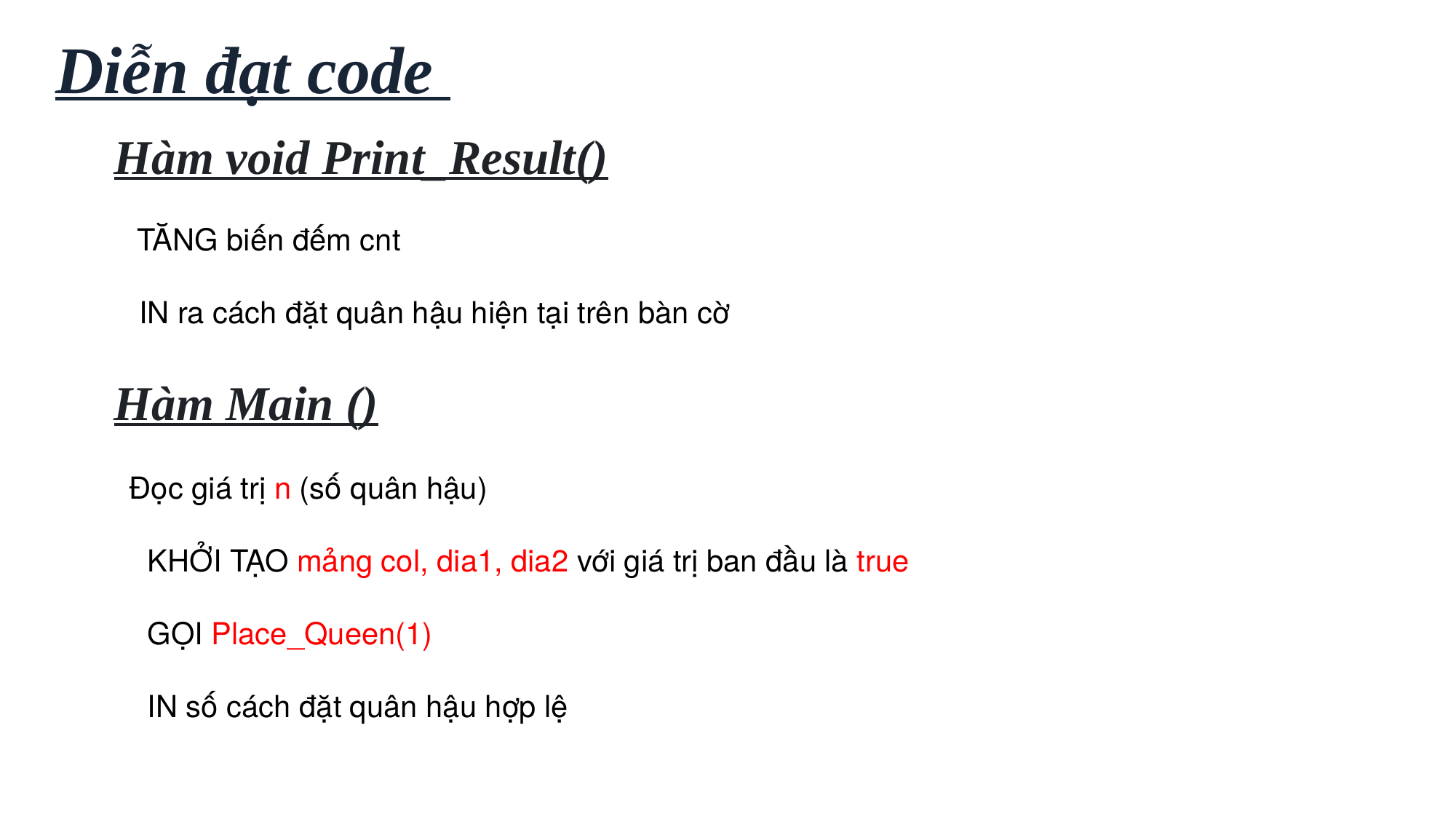

Diễn đạt code
Hàm void Print_Result()

   TĂNG biến đếm cnt

   IN ra cách đặt quân hậu hiện tại trên bàn cờ

Hàm Main ()
  Đọc giá trị n (số quân hậu)

    KHỞI TẠO mảng col, dia1, dia2 với giá trị ban đầu là true

    GỌI Place_Queen(1)

    IN số cách đặt quân hậu hợp lệ